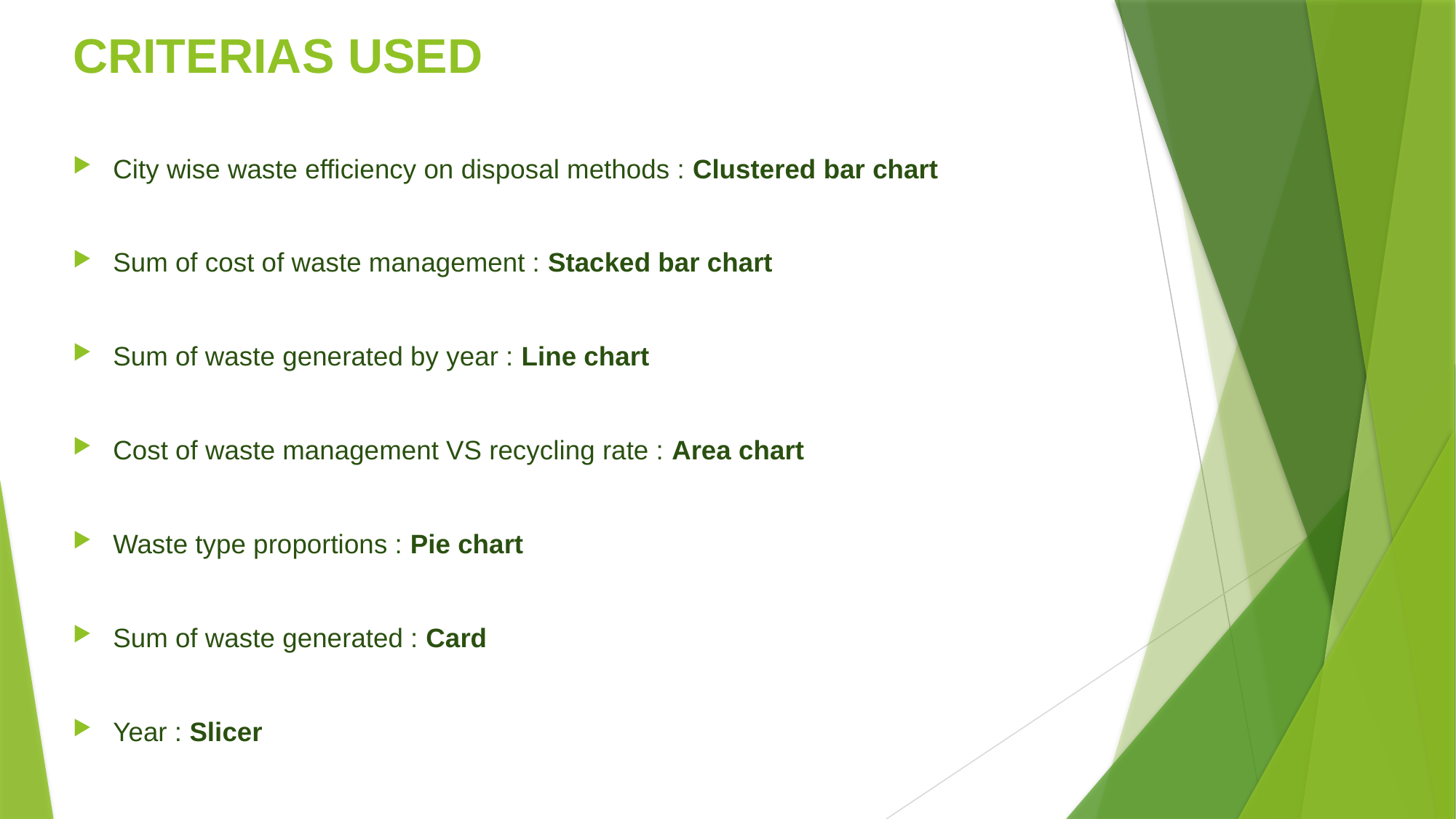

# CRITERIAS USED
City wise waste efficiency on disposal methods : Clustered bar chart

Sum of cost of waste management : Stacked bar chart

Sum of waste generated by year : Line chart

Cost of waste management VS recycling rate : Area chart

Waste type proportions : Pie chart

Sum of waste generated : Card

Year : Slicer